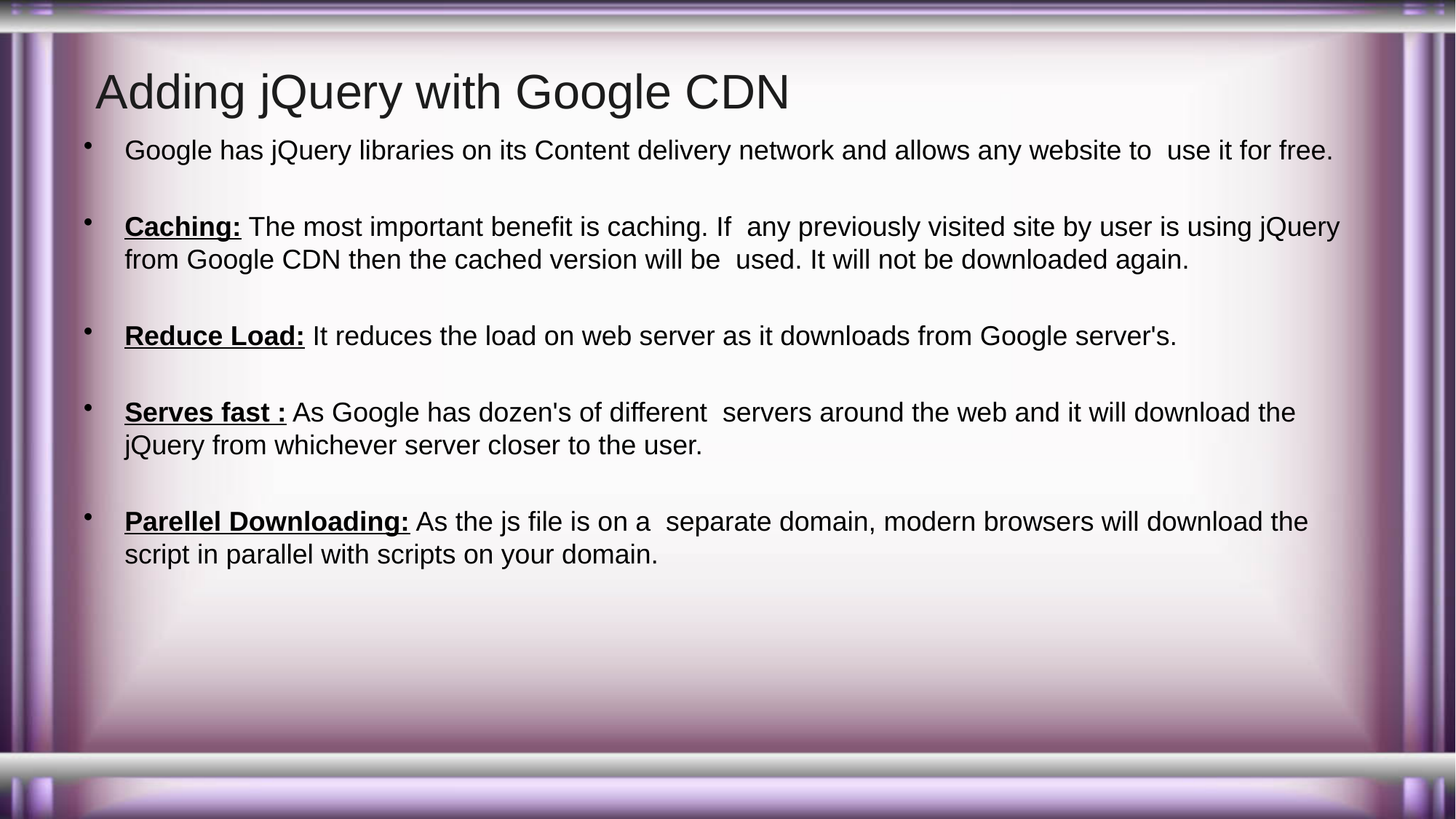

# Adding jQuery with Google CDN
Google has jQuery libraries on its Content delivery network and allows any website to  use it for free.

Caching: The most important benefit is caching. If  any previously visited site by user is using jQuery  from Google CDN then the cached version will be  used. It will not be downloaded again.

Reduce Load: It reduces the load on web server as it downloads from Google server's.

Serves fast : As Google has dozen's of different  servers around the web and it will download the jQuery from whichever server closer to the user.

Parellel Downloading: As the js file is on a  separate domain, modern browsers will download the  script in parallel with scripts on your domain.